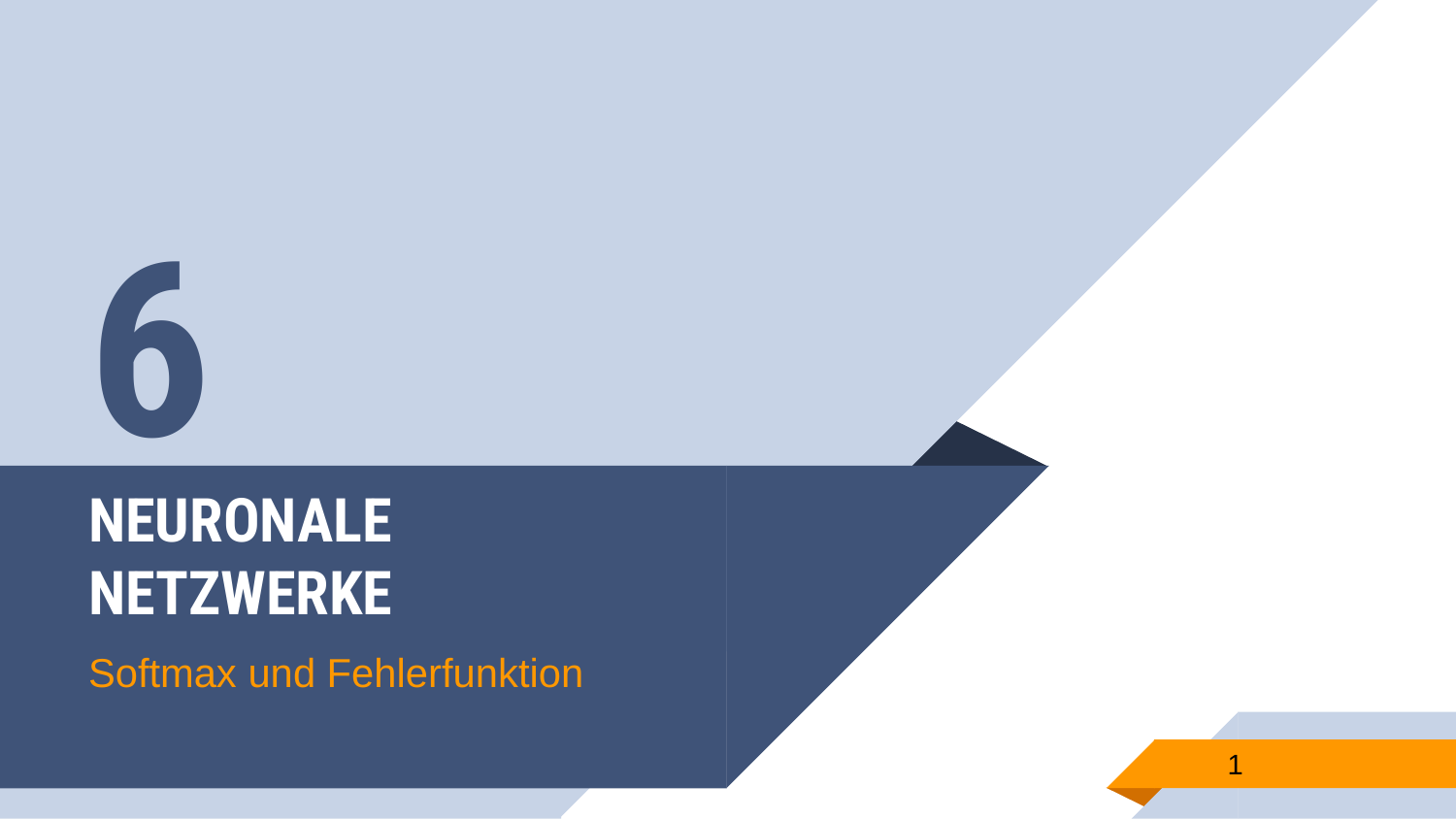

6
# NEURONALE NETZWERKE
Softmax und Fehlerfunktion
1